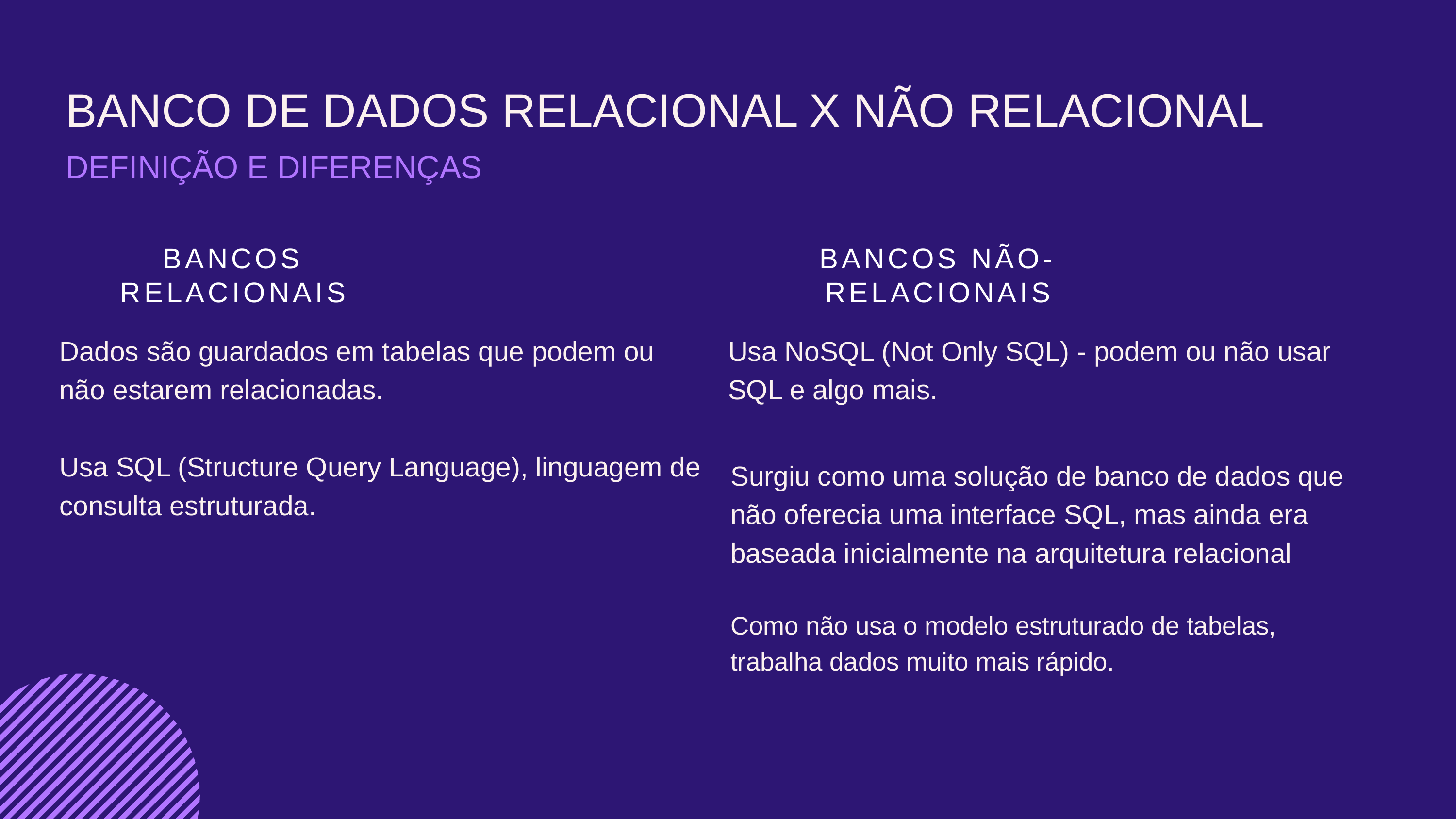

BANCO DE DADOS RELACIONAL X NÃO RELACIONAL
DEFINIÇÃO E DIFERENÇAS
BANCOS RELACIONAIS
BANCOS NÃO-RELACIONAIS
Dados são guardados em tabelas que podem ou não estarem relacionadas.

Usa SQL (Structure Query Language), linguagem de consulta estruturada.

Usa NoSQL (Not Only SQL) - podem ou não usar SQL e algo mais.
Surgiu como uma solução de banco de dados que não oferecia uma interface SQL, mas ainda era baseada inicialmente na arquitetura relacional

Como não usa o modelo estruturado de tabelas, trabalha dados muito mais rápido.